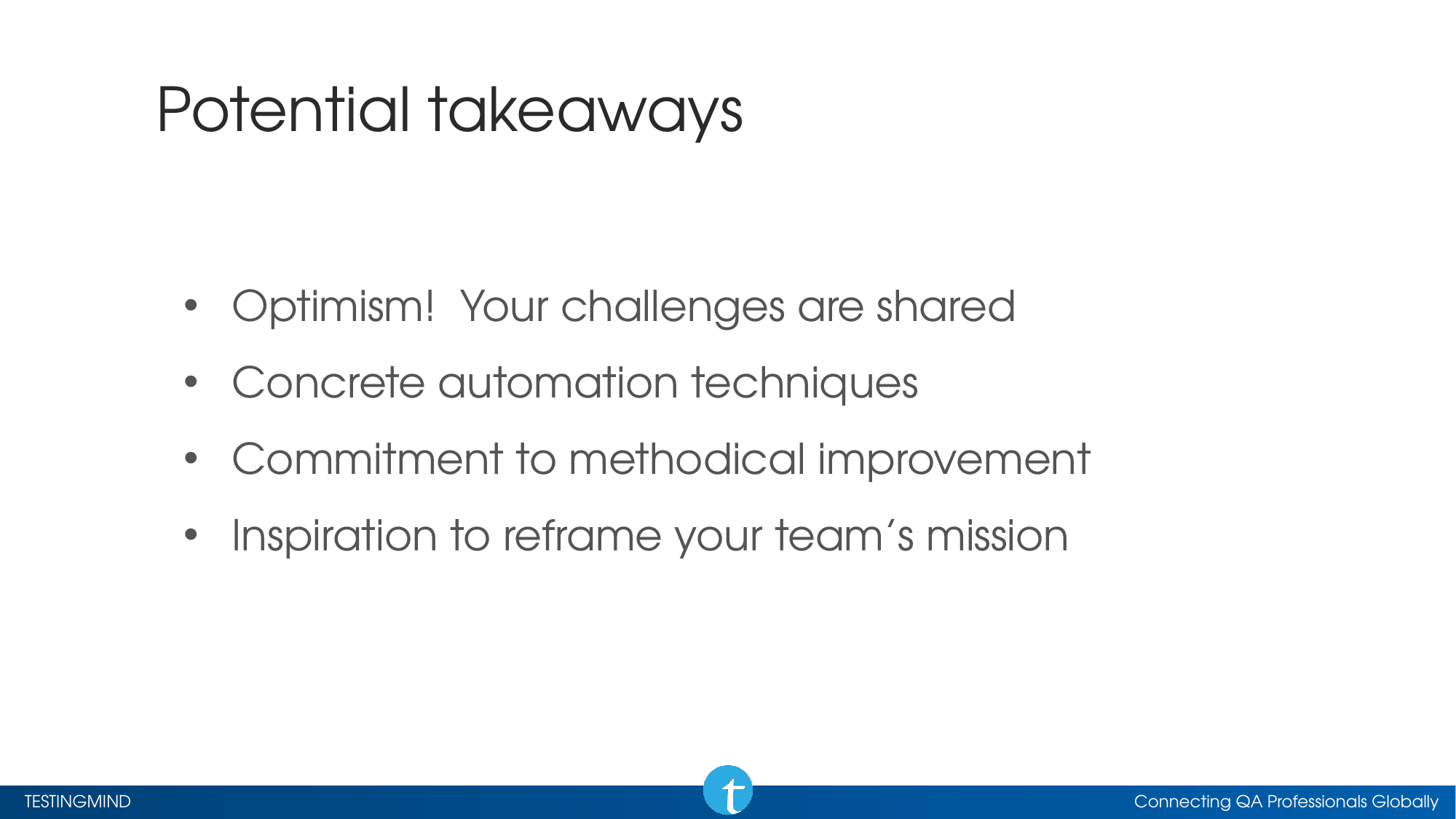

# Potential takeaways

Optimism!  Your challenges are shared
Concrete automation techniques
Commitment to methodical improvement
Inspiration to reframe your team’s mission